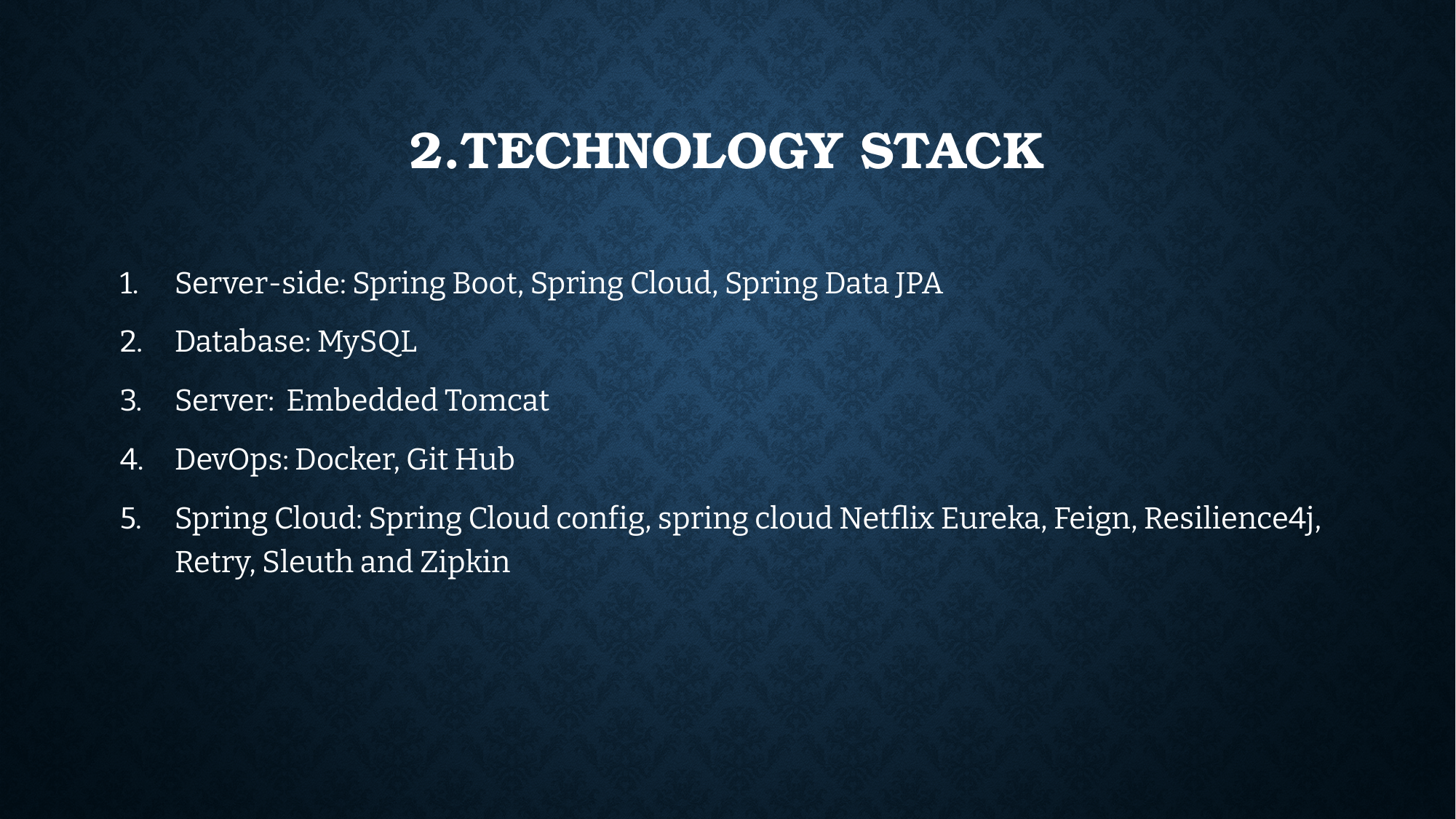

# 2.Technology stack
Server-side: Spring Boot, Spring Cloud, Spring Data JPA
Database: MySQL
Server:  Embedded Tomcat
DevOps: Docker, Git Hub
Spring Cloud: Spring Cloud config, spring cloud Netflix Eureka, Feign, Resilience4j, Retry, Sleuth and Zipkin